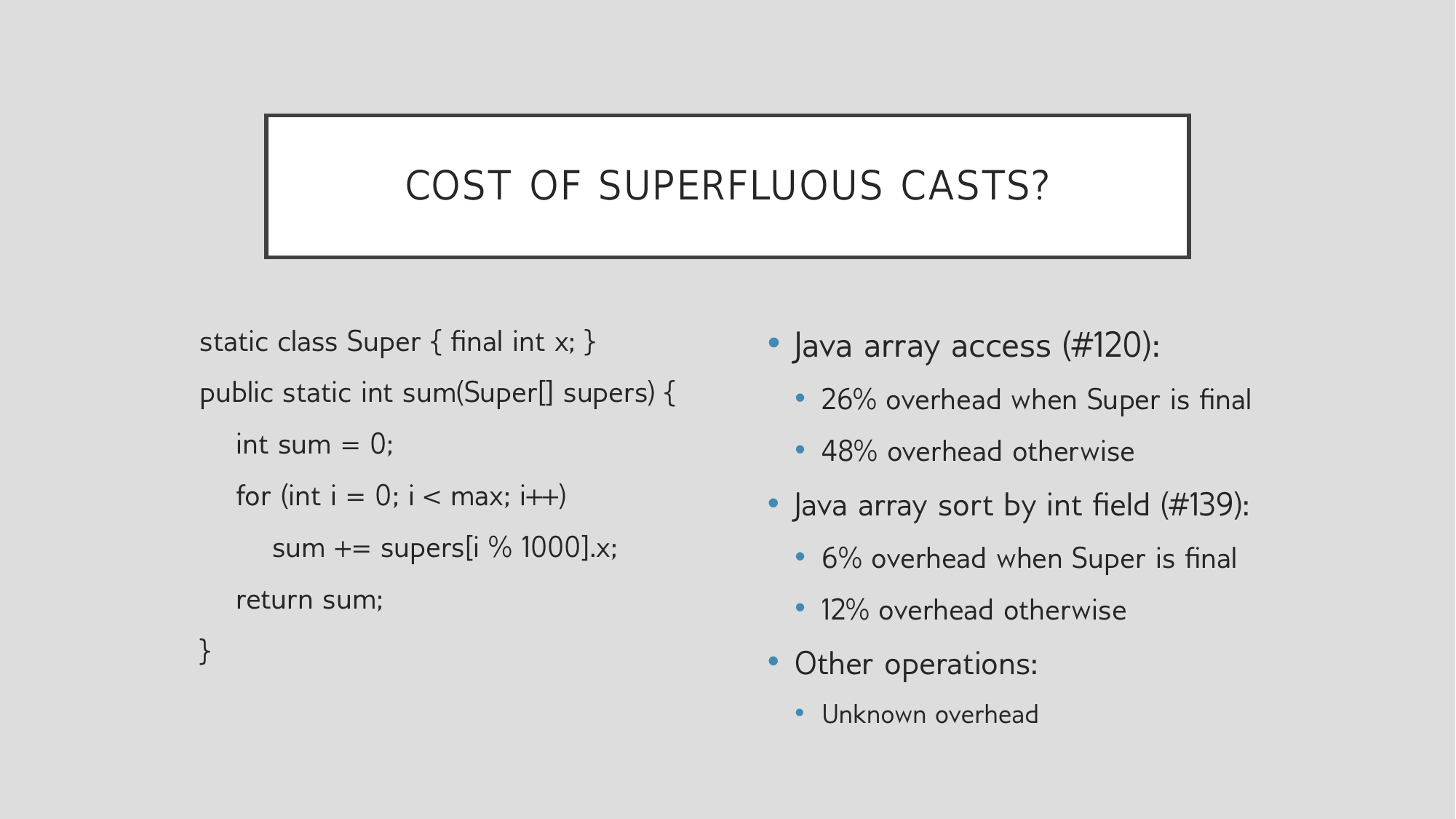

# Cost of Superfluous Casts?
static class Super { final int x; }
public static int sum(Super[] supers) {
    int sum = 0;
    for (int i = 0; i < max; i++)
        sum += supers[i % 1000].x;
    return sum;
}
Java array access (#120):
26% overhead when Super is final
48% overhead otherwise
Java array sort by int field (#139):
6% overhead when Super is final
12% overhead otherwise
Other operations:
Unknown overhead